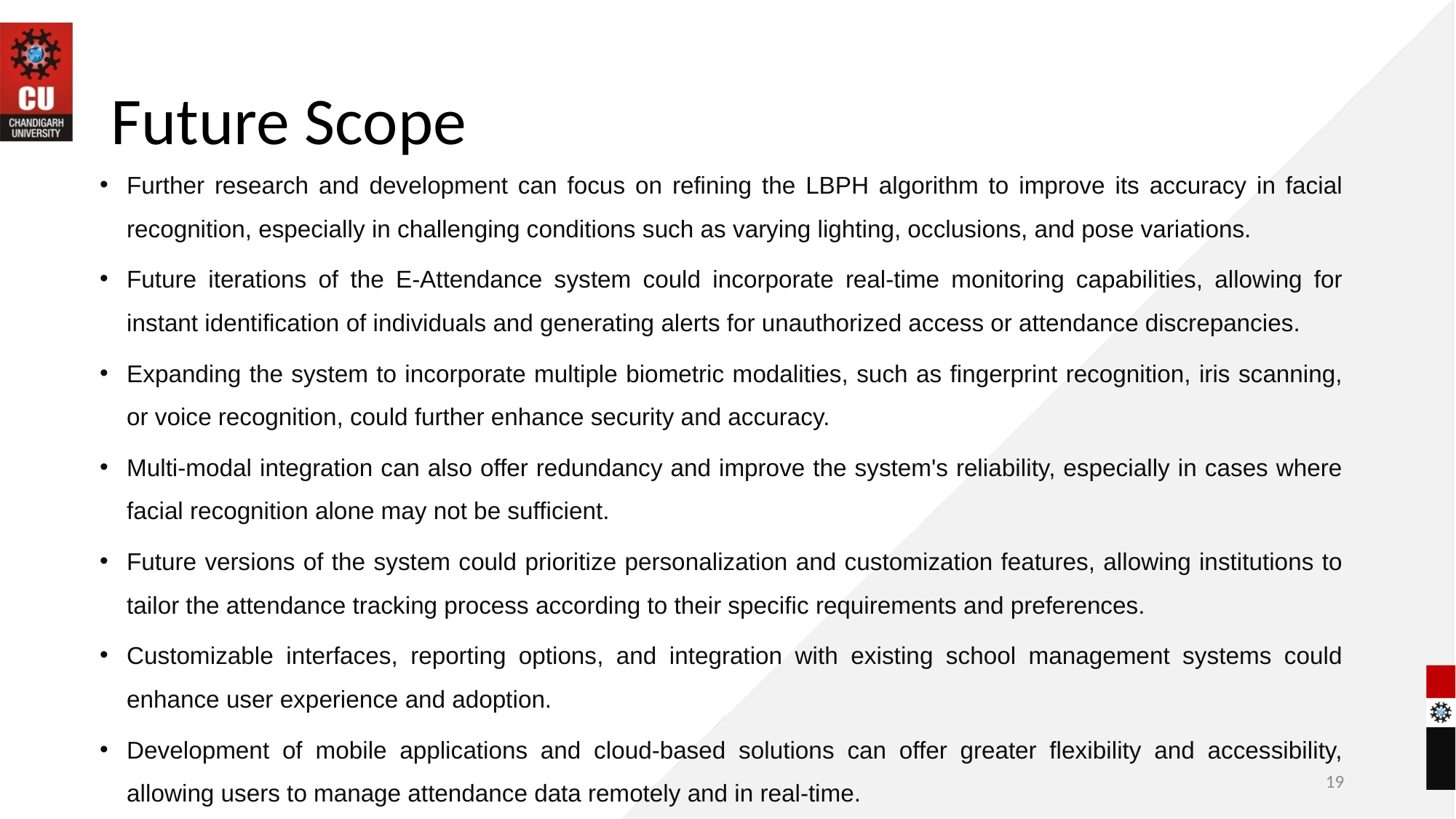

# Future Scope
Further research and development can focus on refining the LBPH algorithm to improve its accuracy in facial recognition, especially in challenging conditions such as varying lighting, occlusions, and pose variations.
Future iterations of the E-Attendance system could incorporate real-time monitoring capabilities, allowing for instant identification of individuals and generating alerts for unauthorized access or attendance discrepancies.
Expanding the system to incorporate multiple biometric modalities, such as fingerprint recognition, iris scanning, or voice recognition, could further enhance security and accuracy.
Multi-modal integration can also offer redundancy and improve the system's reliability, especially in cases where facial recognition alone may not be sufficient.
Future versions of the system could prioritize personalization and customization features, allowing institutions to tailor the attendance tracking process according to their specific requirements and preferences.
Customizable interfaces, reporting options, and integration with existing school management systems could enhance user experience and adoption.
Development of mobile applications and cloud-based solutions can offer greater flexibility and accessibility, allowing users to manage attendance data remotely and in real-time.

19